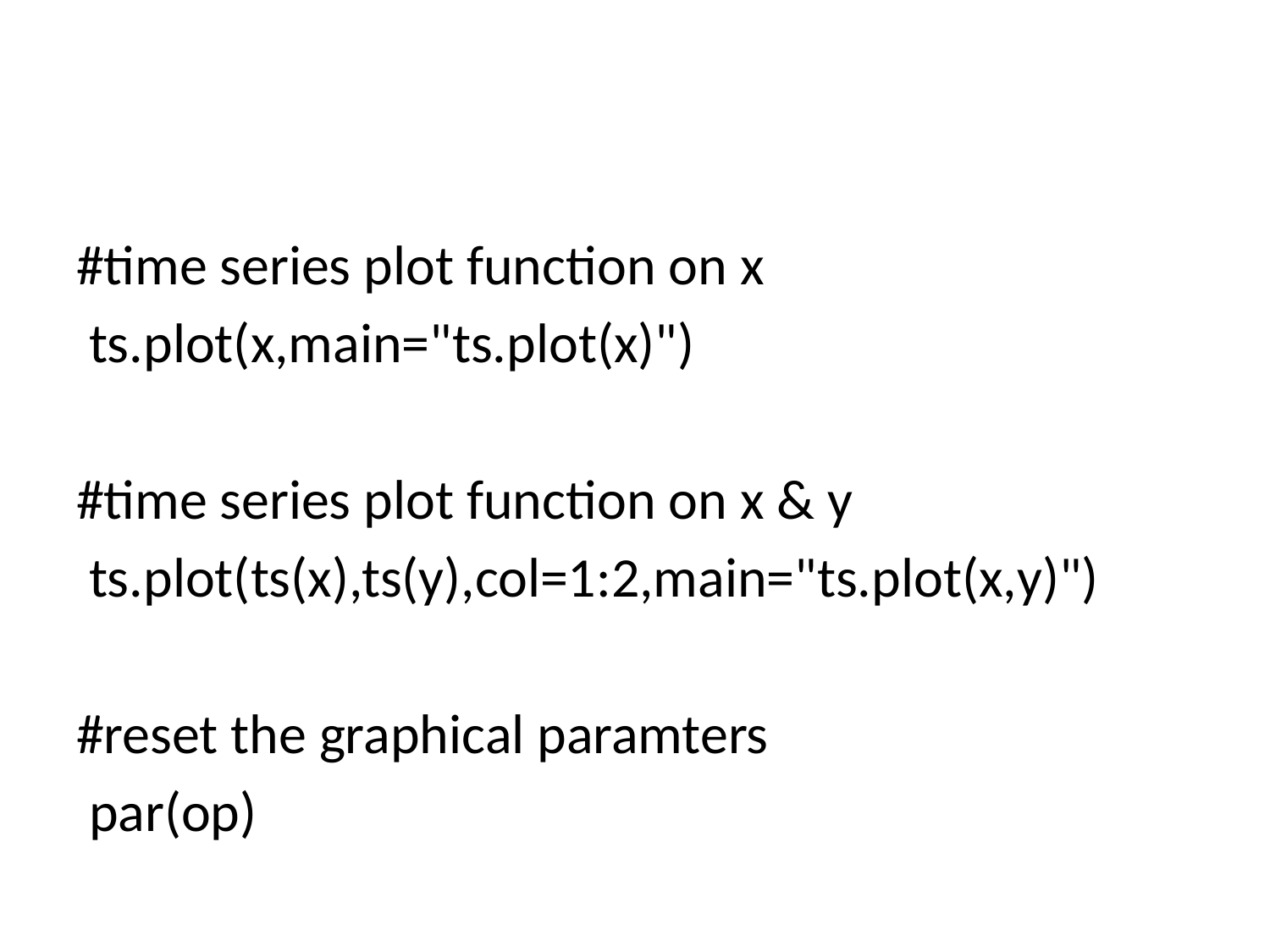

#
#time series plot function on x
 ts.plot(x,main="ts.plot(x)")

#time series plot function on x & y
 ts.plot(ts(x),ts(y),col=1:2,main="ts.plot(x,y)")

#reset the graphical paramters
 par(op)